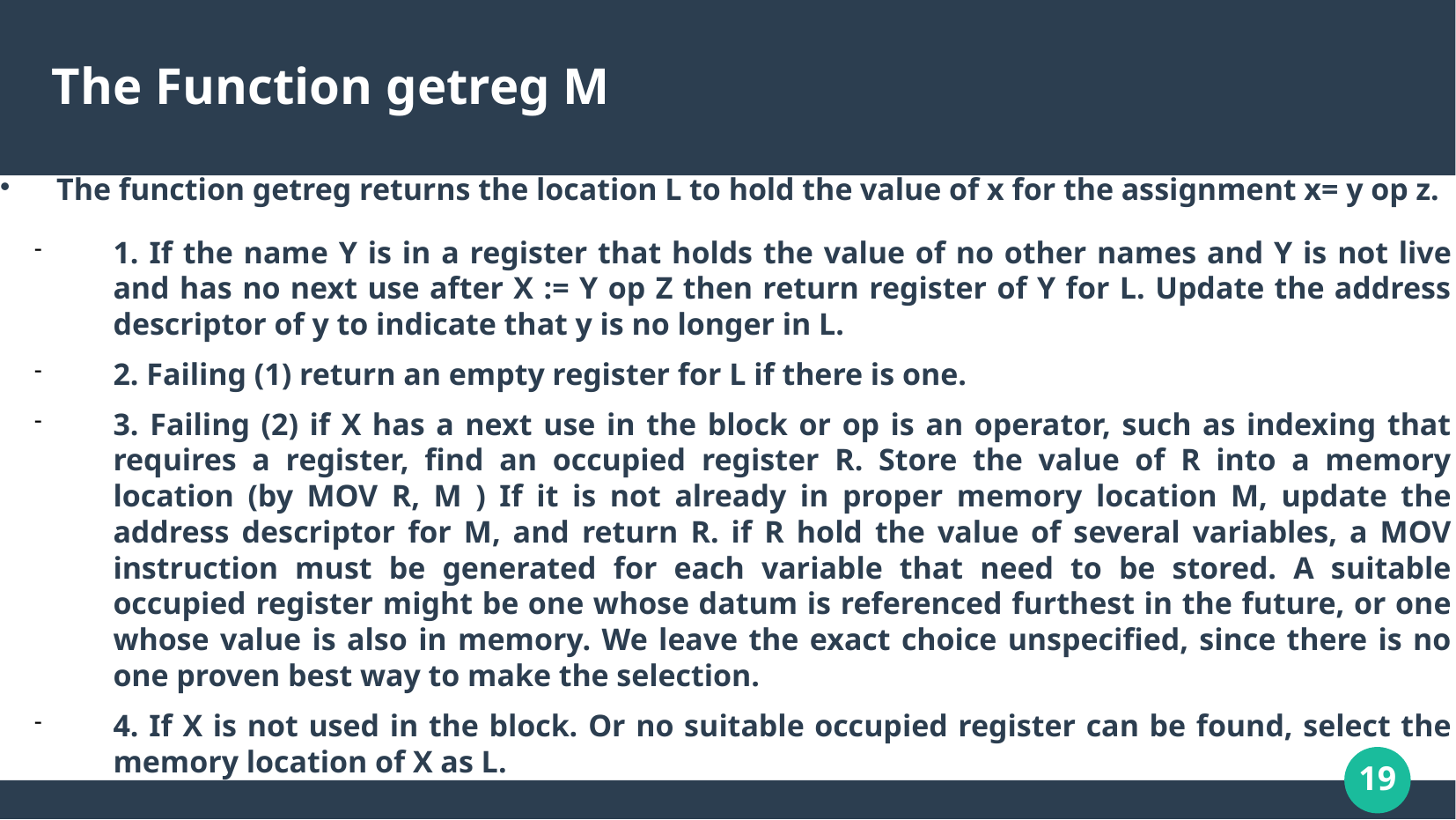

# The Function getreg M
The function getreg returns the location L to hold the value of x for the assignment x= y op z.
1. If the name Y is in a register that holds the value of no other names and Y is not live and has no next use after X := Y op Z then return register of Y for L. Update the address descriptor of y to indicate that y is no longer in L.
2. Failing (1) return an empty register for L if there is one.
3. Failing (2) if X has a next use in the block or op is an operator, such as indexing that requires a register, find an occupied register R. Store the value of R into a memory location (by MOV R, M ) If it is not already in proper memory location M, update the address descriptor for M, and return R. if R hold the value of several variables, a MOV instruction must be generated for each variable that need to be stored. A suitable occupied register might be one whose datum is referenced furthest in the future, or one whose value is also in memory. We leave the exact choice unspecified, since there is no one proven best way to make the selection.
4. If X is not used in the block. Or no suitable occupied register can be found, select the memory location of X as L.